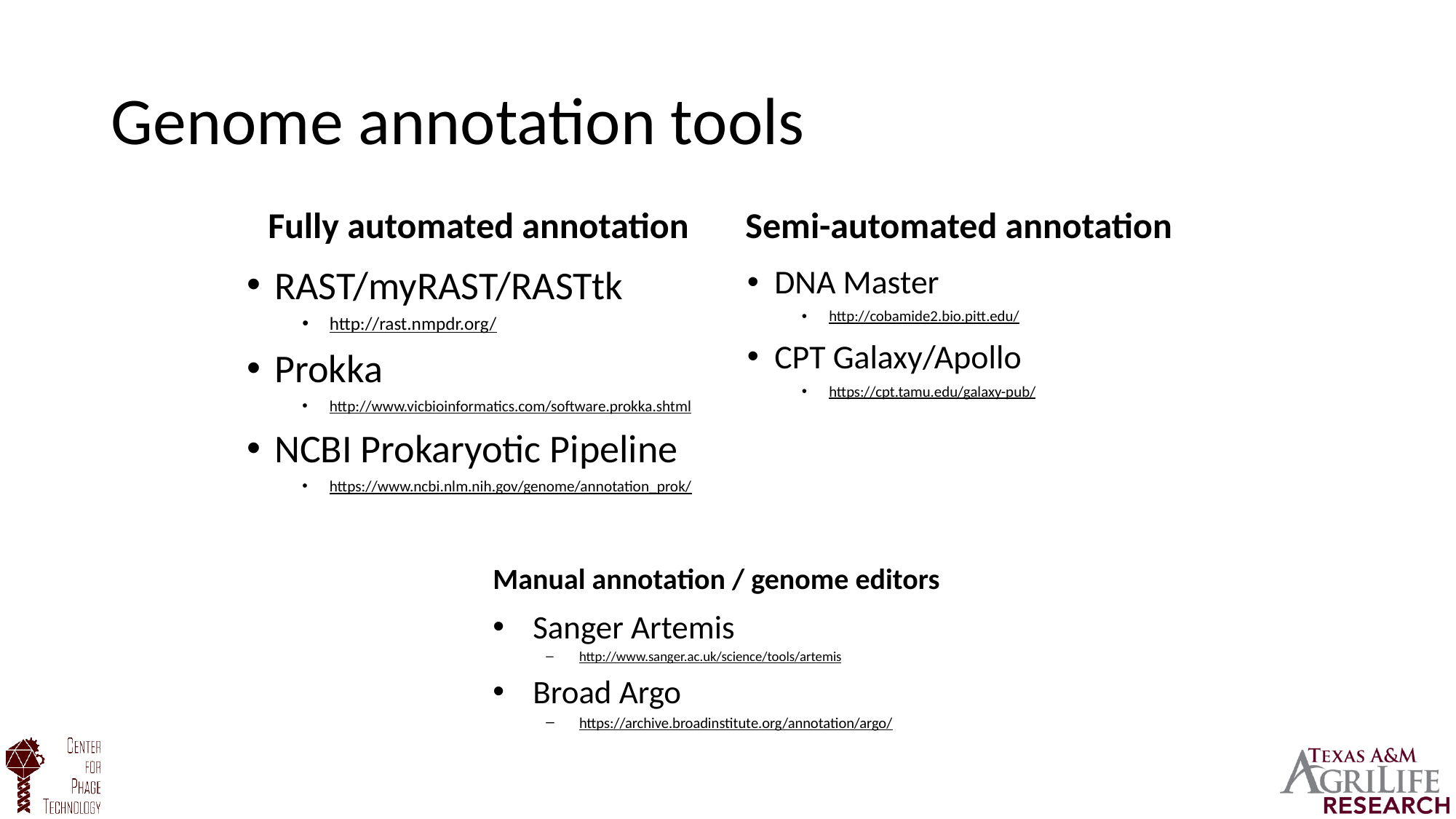

# Genome annotation tools
Fully automated annotation
Semi-automated annotation
RAST/myRAST/RASTtk
http://rast.nmpdr.org/
Prokka
http://www.vicbioinformatics.com/software.prokka.shtml
NCBI Prokaryotic Pipeline
https://www.ncbi.nlm.nih.gov/genome/annotation_prok/
DNA Master
http://cobamide2.bio.pitt.edu/
CPT Galaxy/Apollo
https://cpt.tamu.edu/galaxy-pub/
Manual annotation / genome editors
Sanger Artemis
http://www.sanger.ac.uk/science/tools/artemis
Broad Argo
https://archive.broadinstitute.org/annotation/argo/